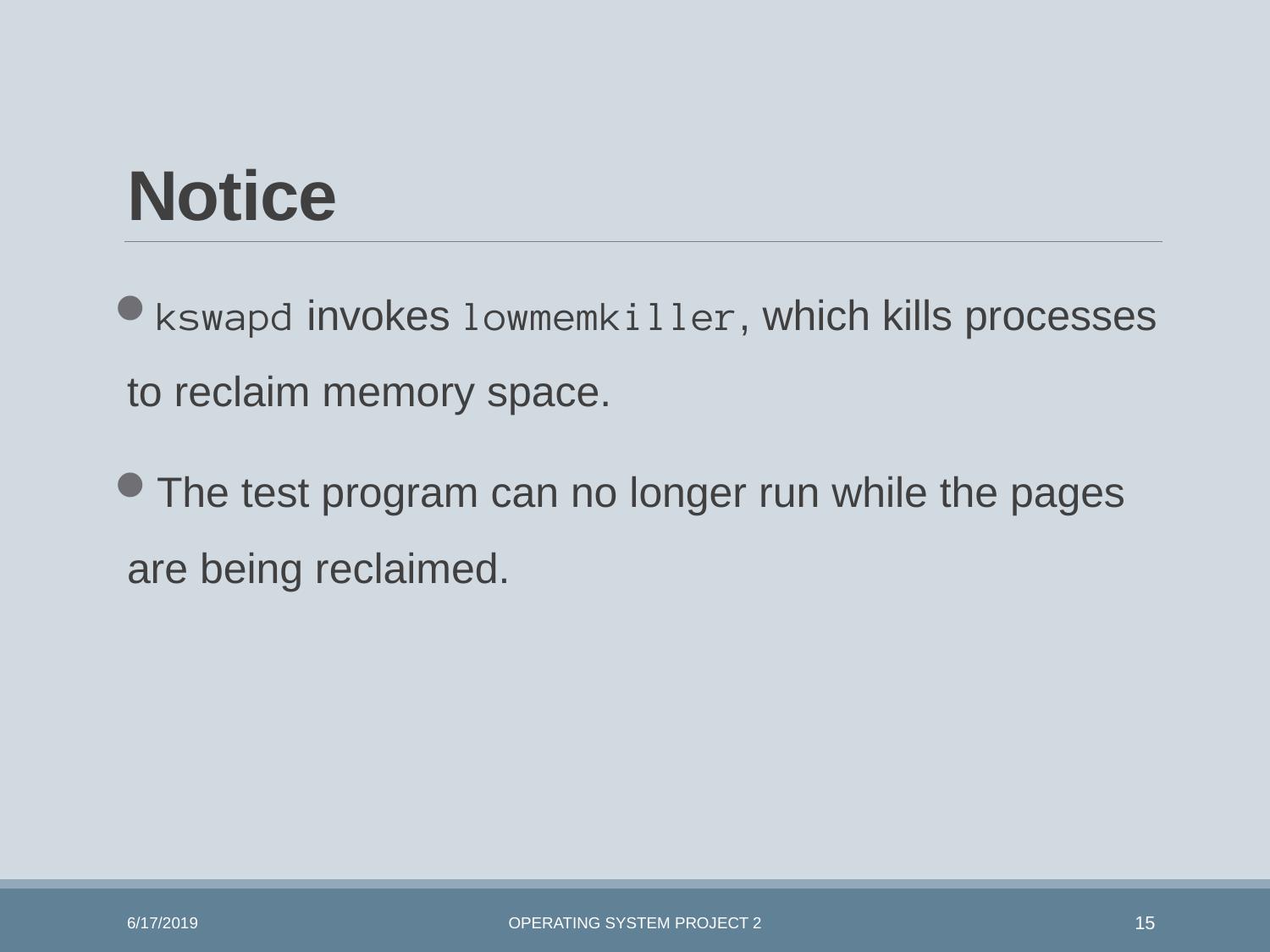

# Notice
kswapd invokes lowmemkiller, which kills processes to reclaim memory space.
The test program can no longer run while the pages are being reclaimed.
6/17/2019
Operating System Project 2
15